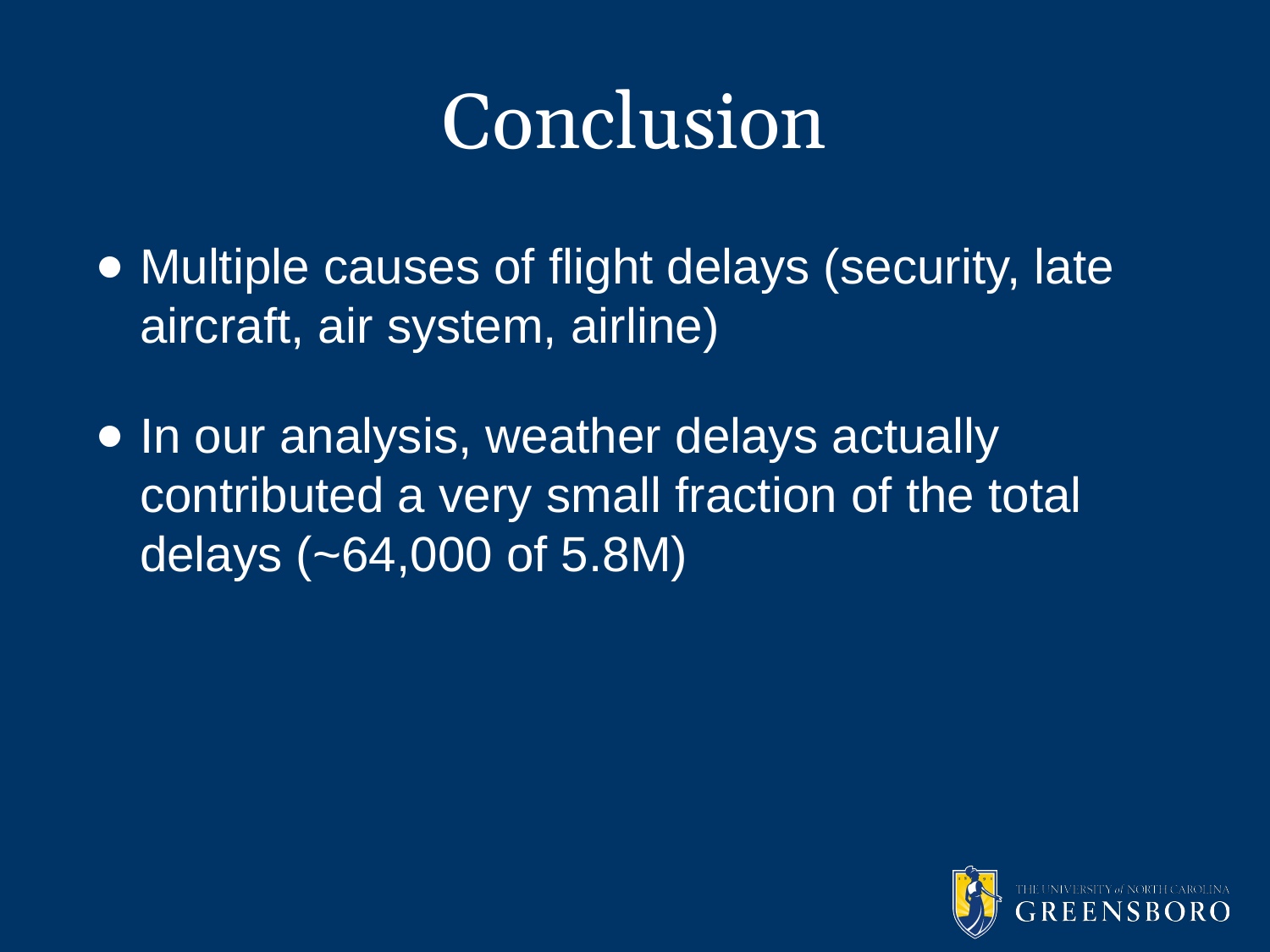

# Conclusion
Multiple causes of flight delays (security, late aircraft, air system, airline)

In our analysis, weather delays actually contributed a very small fraction of the total delays (~64,000 of 5.8M)